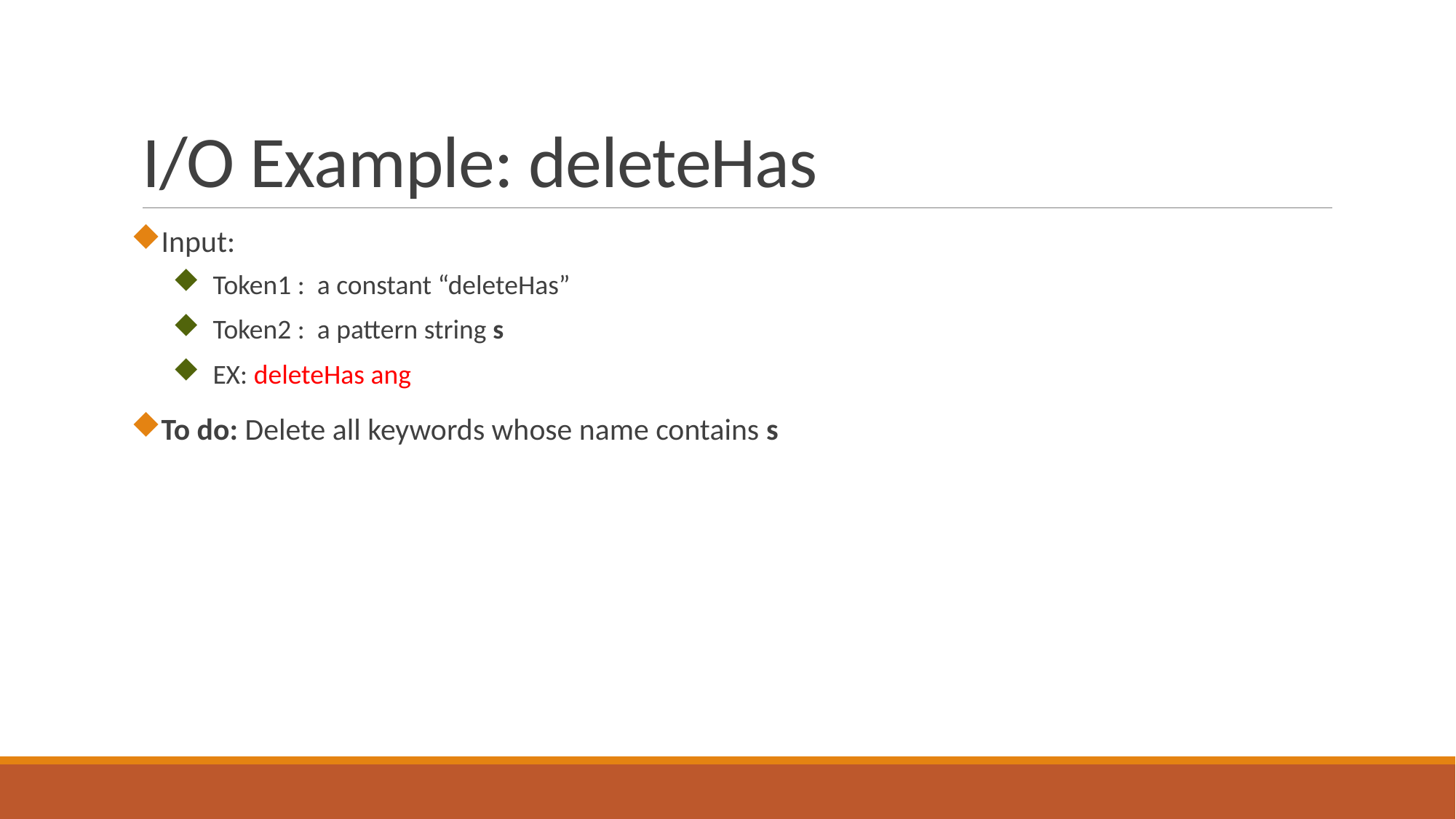

# I/O Example: deleteHas
Input:
Token1 :  a constant “deleteHas”
Token2 :  a pattern string s
EX: deleteHas ang
To do: Delete all keywords whose name contains s